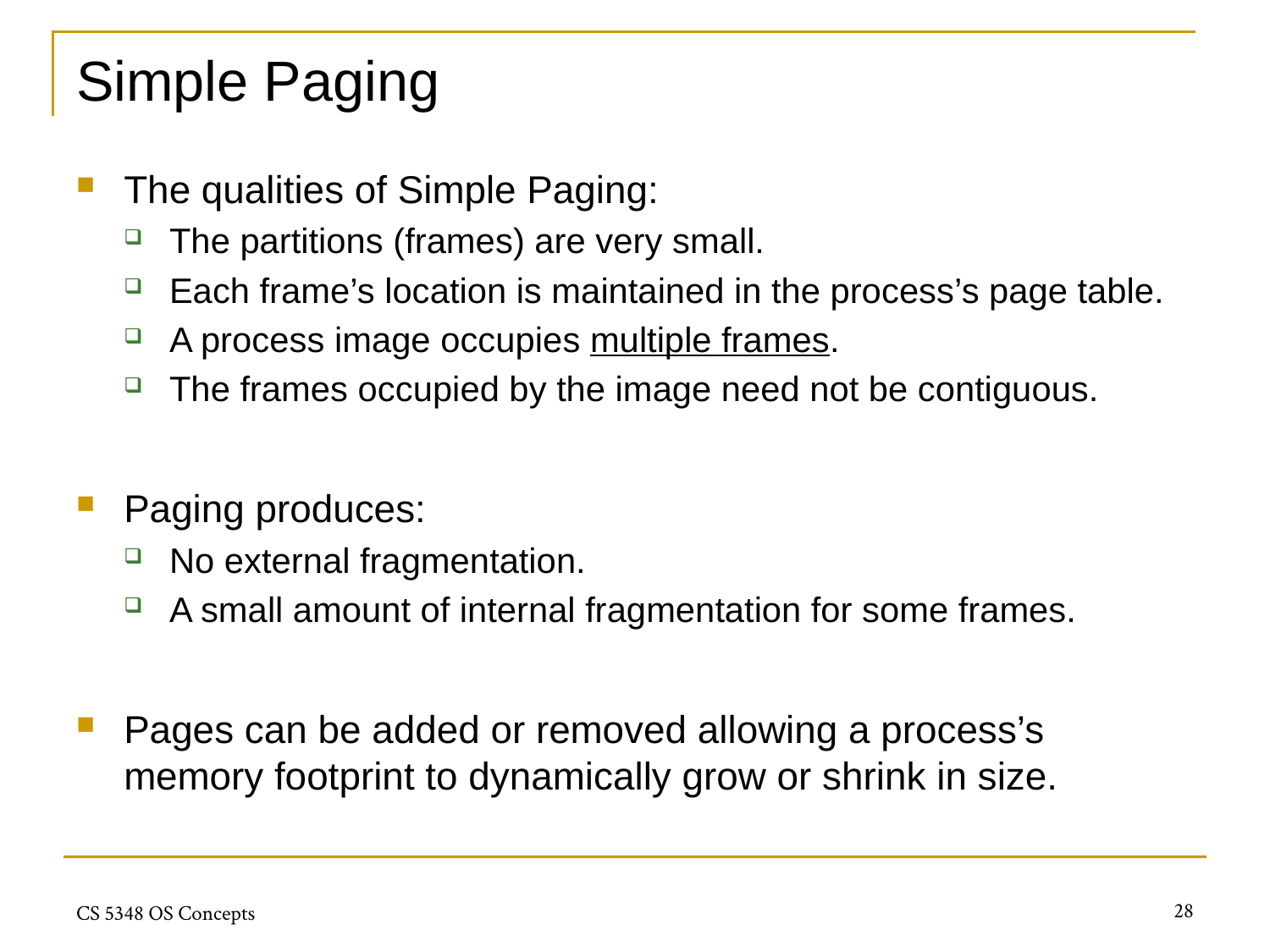

# Simple Paging
The qualities of Simple Paging:
The partitions (frames) are very small.
Each frame’s location is maintained in the process’s page table.
A process image occupies multiple frames.
The frames occupied by the image need not be contiguous.

Paging produces:
No external fragmentation.
A small amount of internal fragmentation for some frames.

Pages can be added or removed allowing a process’s memory footprint to dynamically grow or shrink in size.
28
CS 5348 OS Concepts